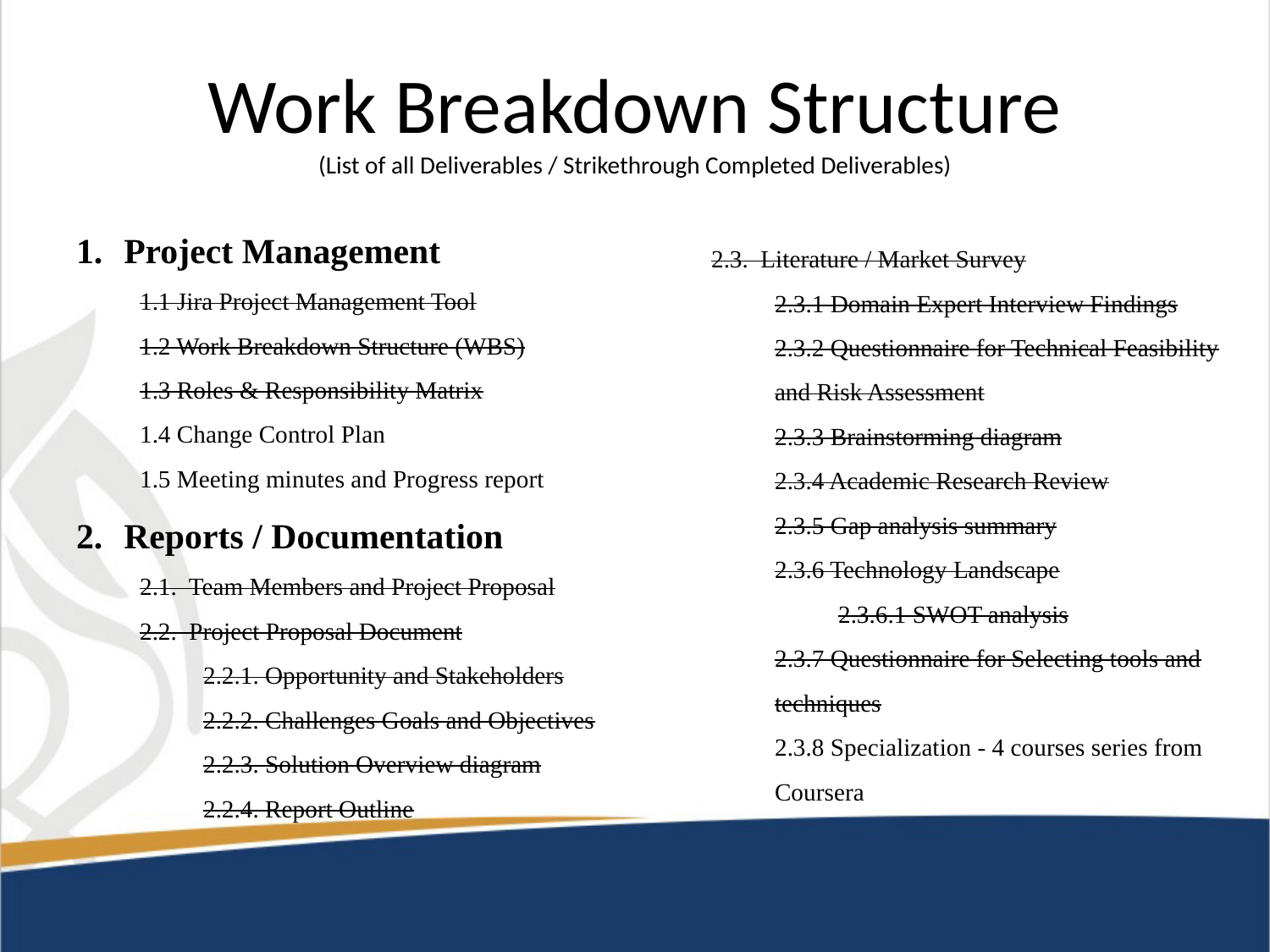

# Work Breakdown Structure (List of all Deliverables / Strikethrough Completed Deliverables)
Project Management
1.1 Jira Project Management Tool
1.2 Work Breakdown Structure (WBS)
1.3 Roles & Responsibility Matrix
1.4 Change Control Plan
1.5 Meeting minutes and Progress report
Reports / Documentation
2.1.  Team Members and Project Proposal
2.2.  Project Proposal Document
2.2.1. Opportunity and Stakeholders
2.2.2. Challenges Goals and Objectives
2.2.3. Solution Overview diagram
2.2.4. Report Outline

2.3.  Literature / Market Survey
2.3.1 Domain Expert Interview Findings
2.3.2 Questionnaire for Technical Feasibility and Risk Assessment
2.3.3 Brainstorming diagram
2.3.4 Academic Research Review
2.3.5 Gap analysis summary
2.3.6 Technology Landscape
2.3.6.1 SWOT analysis
2.3.7 Questionnaire for Selecting tools and techniques
2.3.8 Specialization - 4 courses series from Coursera